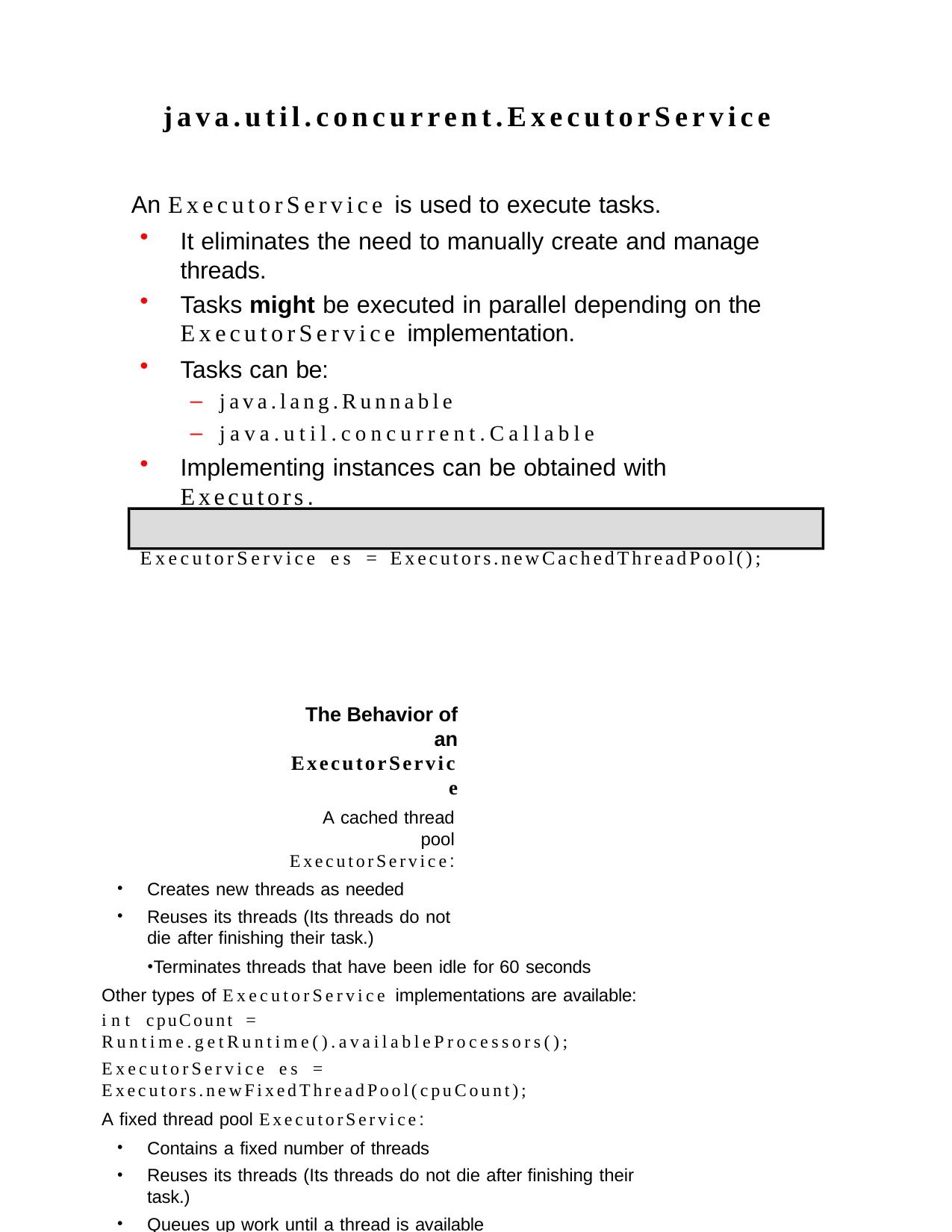

java.util.concurrent.ExecutorService

An ExecutorService is used to execute tasks.
It eliminates the need to manually create and manage threads.
Tasks might be executed in parallel depending on the
ExecutorService implementation.
Tasks can be:
java.lang.Runnable
java.util.concurrent.Callable
Implementing instances can be obtained with Executors.

ExecutorService es = Executors.newCachedThreadPool();

The Behavior of an ExecutorService
A cached thread pool ExecutorService:
Creates new threads as needed
Reuses its threads (Its threads do not die after finishing their task.)
Terminates threads that have been idle for 60 seconds  Other types of ExecutorService implementations are available:
int cpuCount = Runtime.getRuntime().availableProcessors();
ExecutorService es = Executors.newFixedThreadPool(cpuCount);
A fixed thread pool ExecutorService:
Contains a fixed number of threads
Reuses its threads (Its threads do not die after finishing their task.)
Queues up work until a thread is available
Could be used to avoid over working a system with CPU-intensive tasks